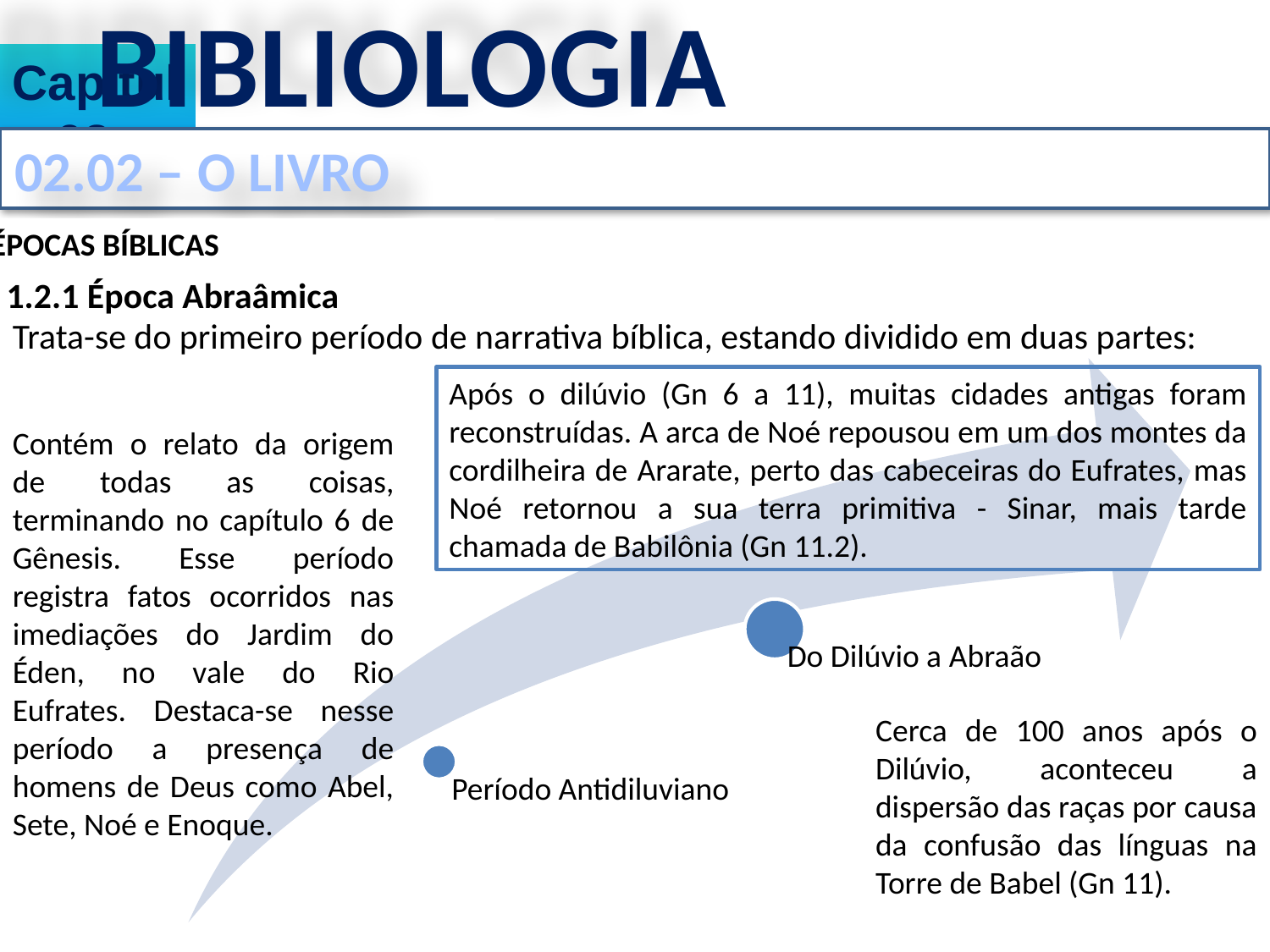

BIBLIOLOGIA
Capítulo 02

02.02 – O LIVRO
1.2 ÉPOCAS BÍBLICAS
1.2.1 Época Abraâmica
Trata-se do primeiro período de narrativa bíblica, estando dividido em duas partes:
Período Antidiluviano
Do Dilúvio a Abraão
Após o dilúvio (Gn 6 a 11), muitas cidades antigas foram reconstruídas. A arca de Noé repousou em um dos montes da cordilheira de Ararate, perto das cabeceiras do Eufrates, mas Noé retornou a sua terra primitiva - Sinar, mais tarde chamada de Babilônia (Gn 11.2).
Contém o relato da origem de todas as coisas, terminando no capítulo 6 de Gênesis. Esse período registra fatos ocorridos nas imediações do Jardim do Éden, no vale do Rio Eufrates. Destaca-se nesse período a presença de homens de Deus como Abel, Sete, Noé e Enoque.
Cerca de 100 anos após o Dilúvio, aconteceu a dispersão das raças por causa da confusão das línguas na Torre de Babel (Gn 11).